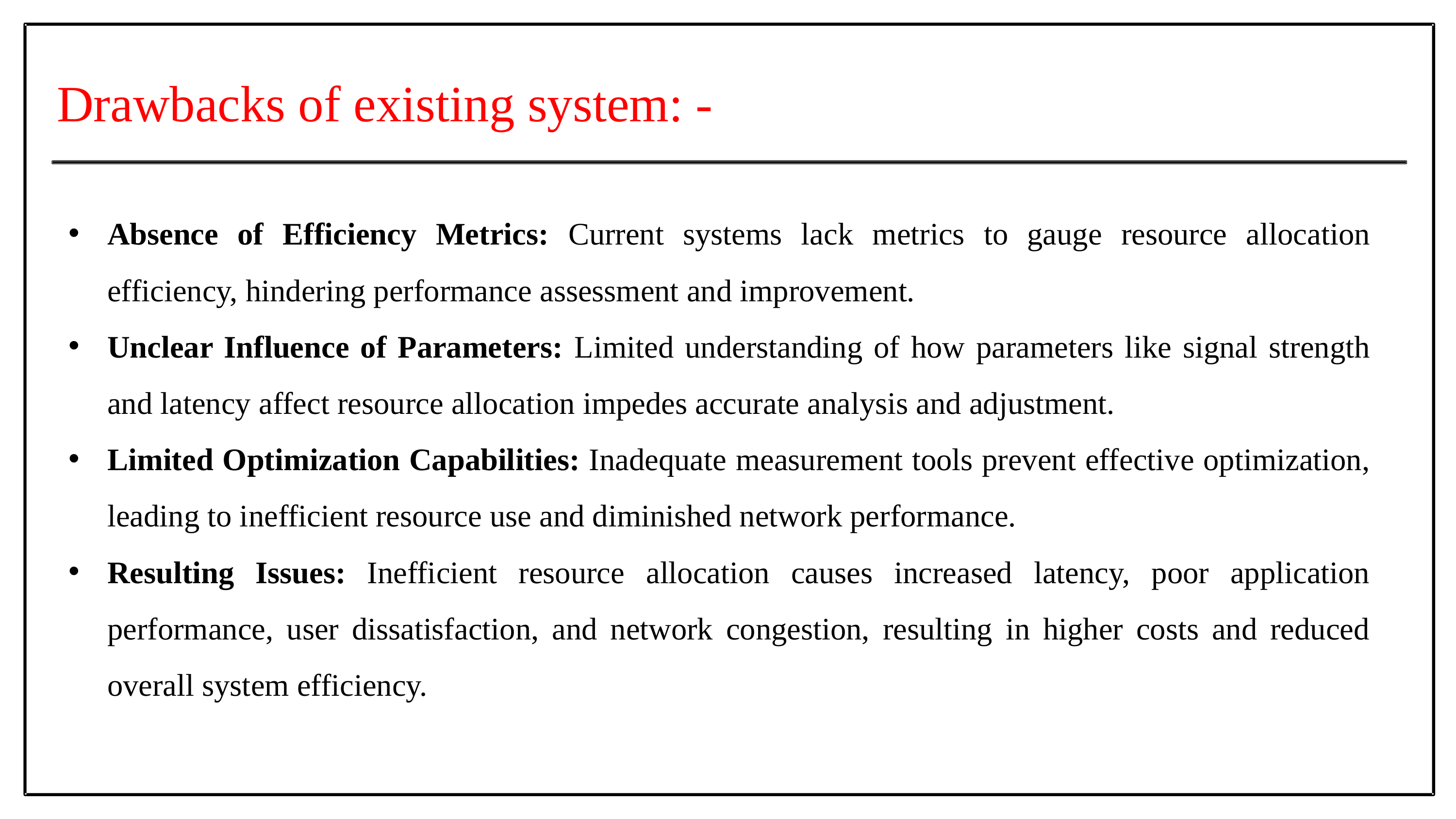

Drawbacks of existing system: -

Absence of Efficiency Metrics: Current systems lack metrics to gauge resource allocation efficiency, hindering performance assessment and improvement.
Unclear Influence of Parameters: Limited understanding of how parameters like signal strength and latency affect resource allocation impedes accurate analysis and adjustment.
Limited Optimization Capabilities: Inadequate measurement tools prevent effective optimization, leading to inefficient resource use and diminished network performance.
Resulting Issues: Inefficient resource allocation causes increased latency, poor application performance, user dissatisfaction, and network congestion, resulting in higher costs and reduced overall system efficiency.